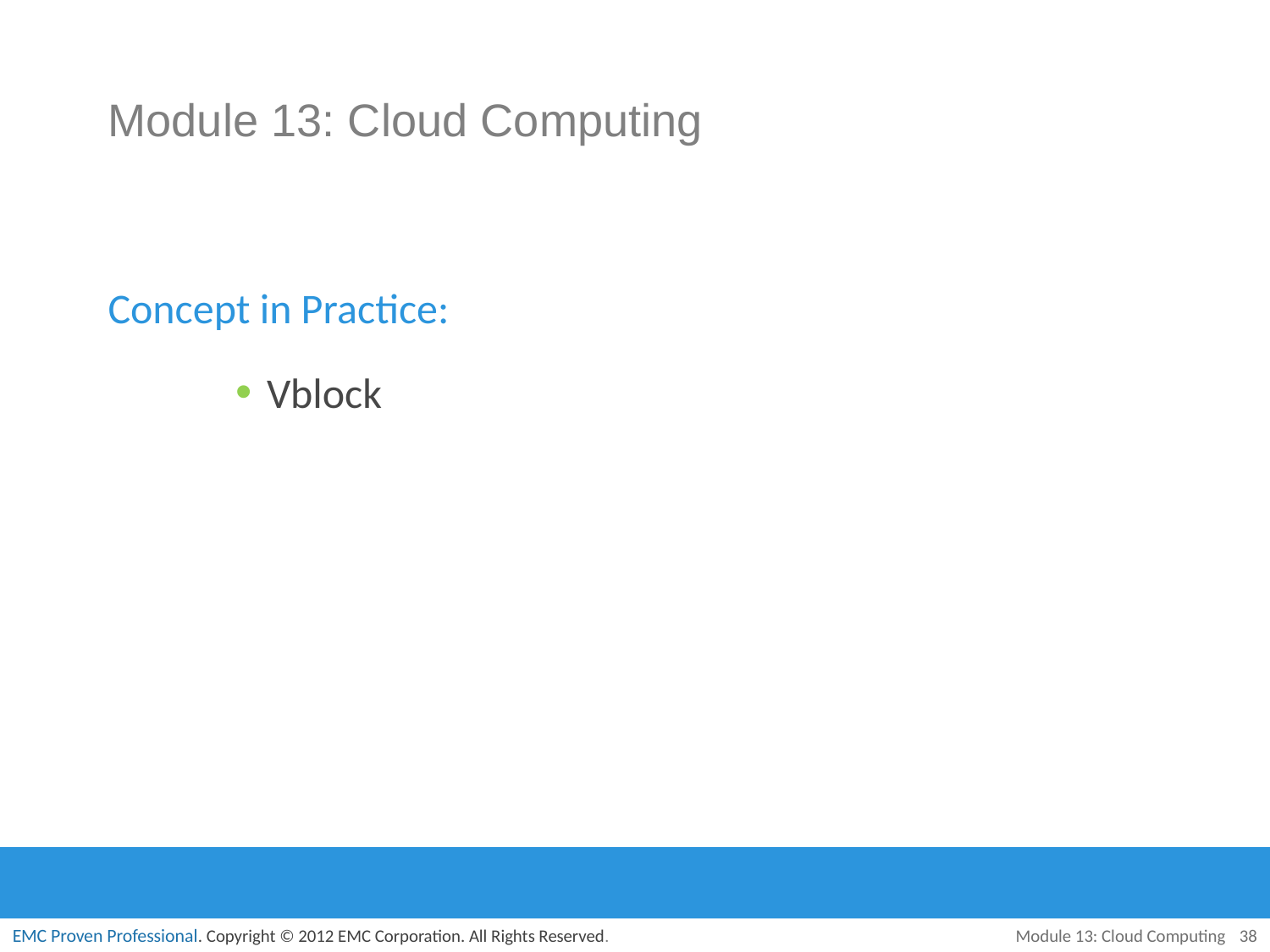

# Module 13: Cloud Computing
Concept in Practice:
Vblock
Module 13: Cloud Computing
38